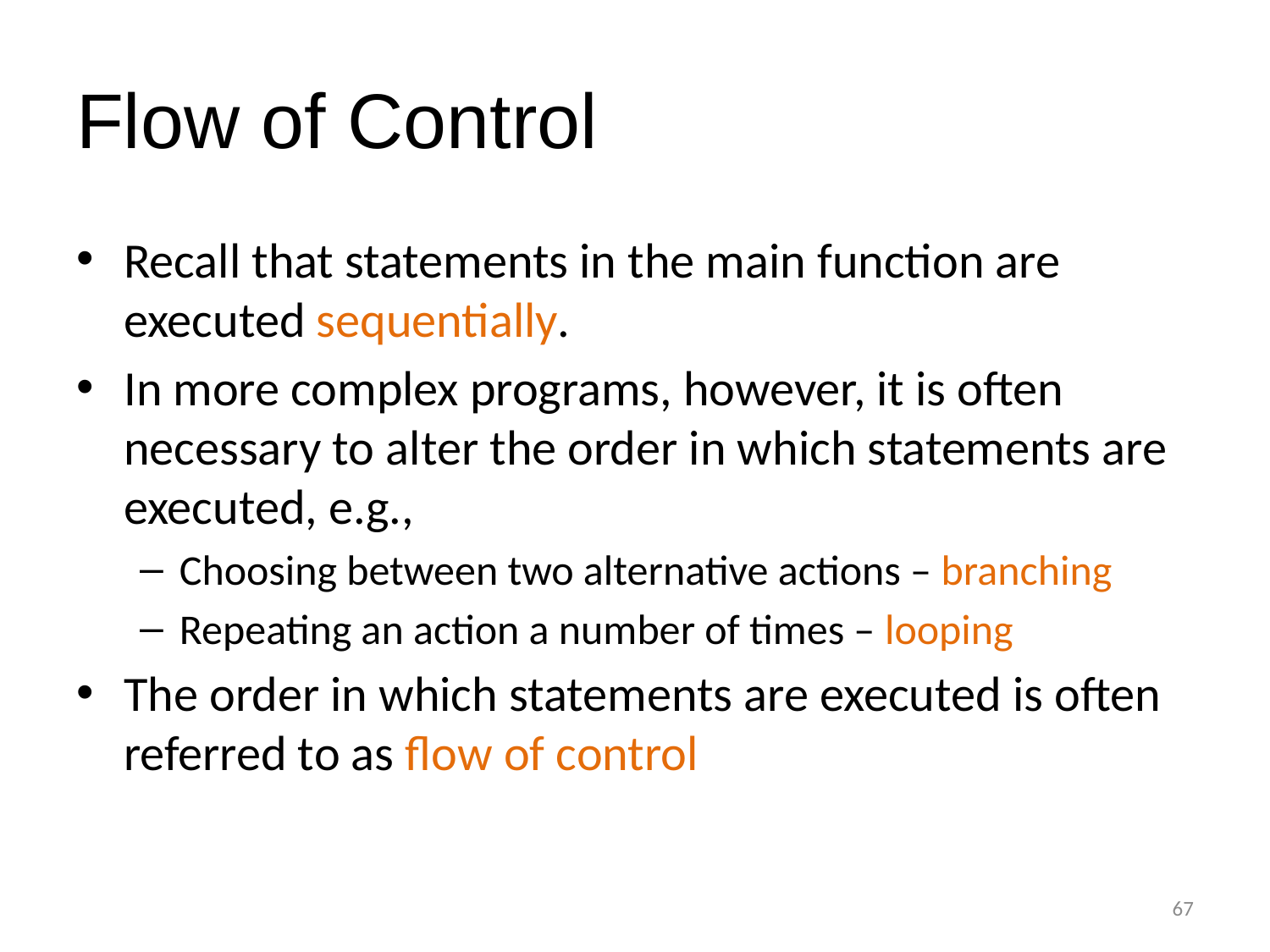

# Flow of Control
Recall that statements in the main function are executed sequentially.
In more complex programs, however, it is often necessary to alter the order in which statements are executed, e.g.,
Choosing between two alternative actions – branching
Repeating an action a number of times – looping
The order in which statements are executed is often referred to as flow of control
67